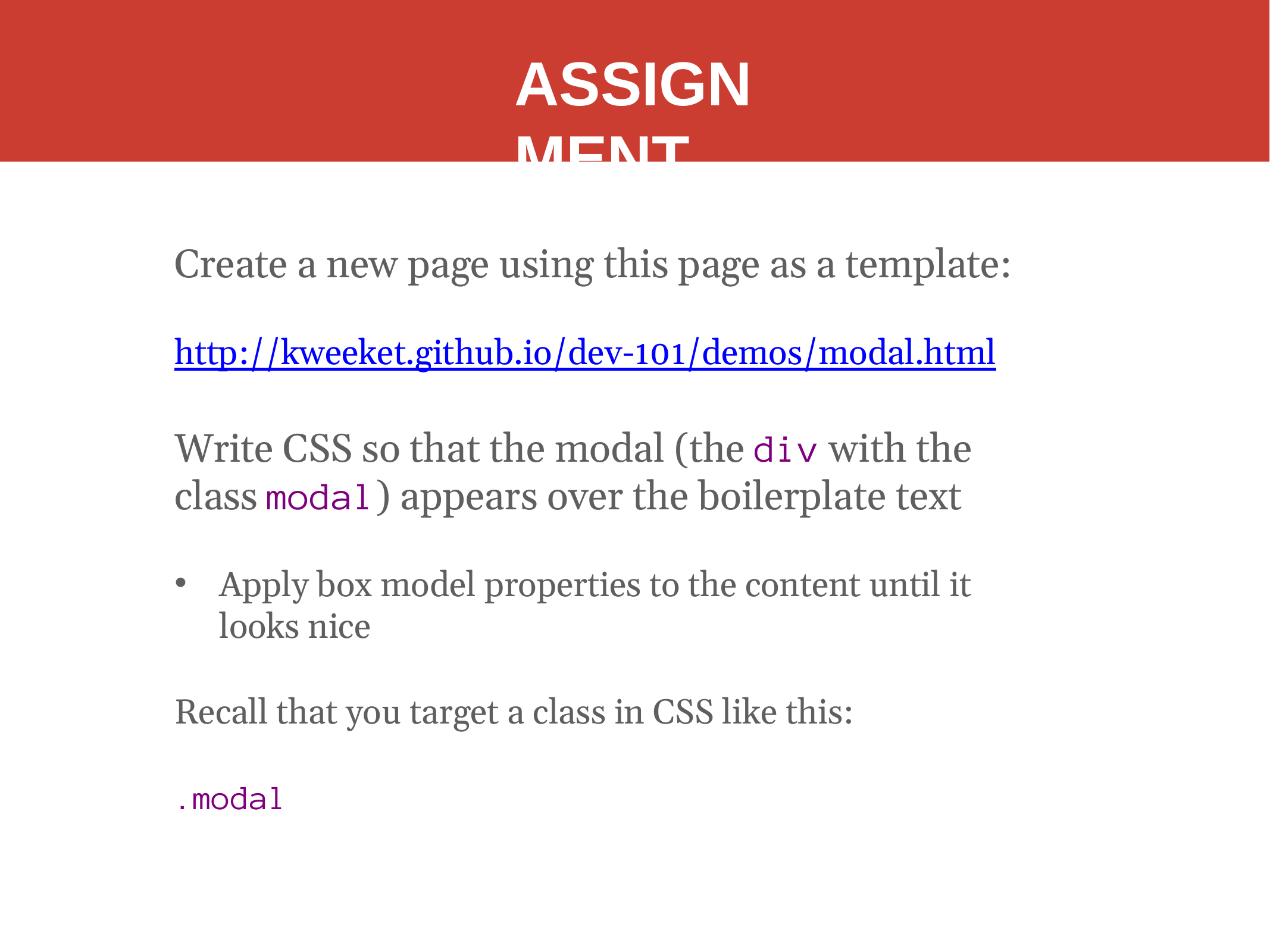

# ASSIGNMENT
Create a new page using this page as a template:

http://kweeket.github.io/dev-101/demos/modal.html

Write CSS so that the modal (the div with the class modal) appears over the boilerplate text

Apply box model properties to the content until it looks nice

Recall that you target a class in CSS like this:

.modal